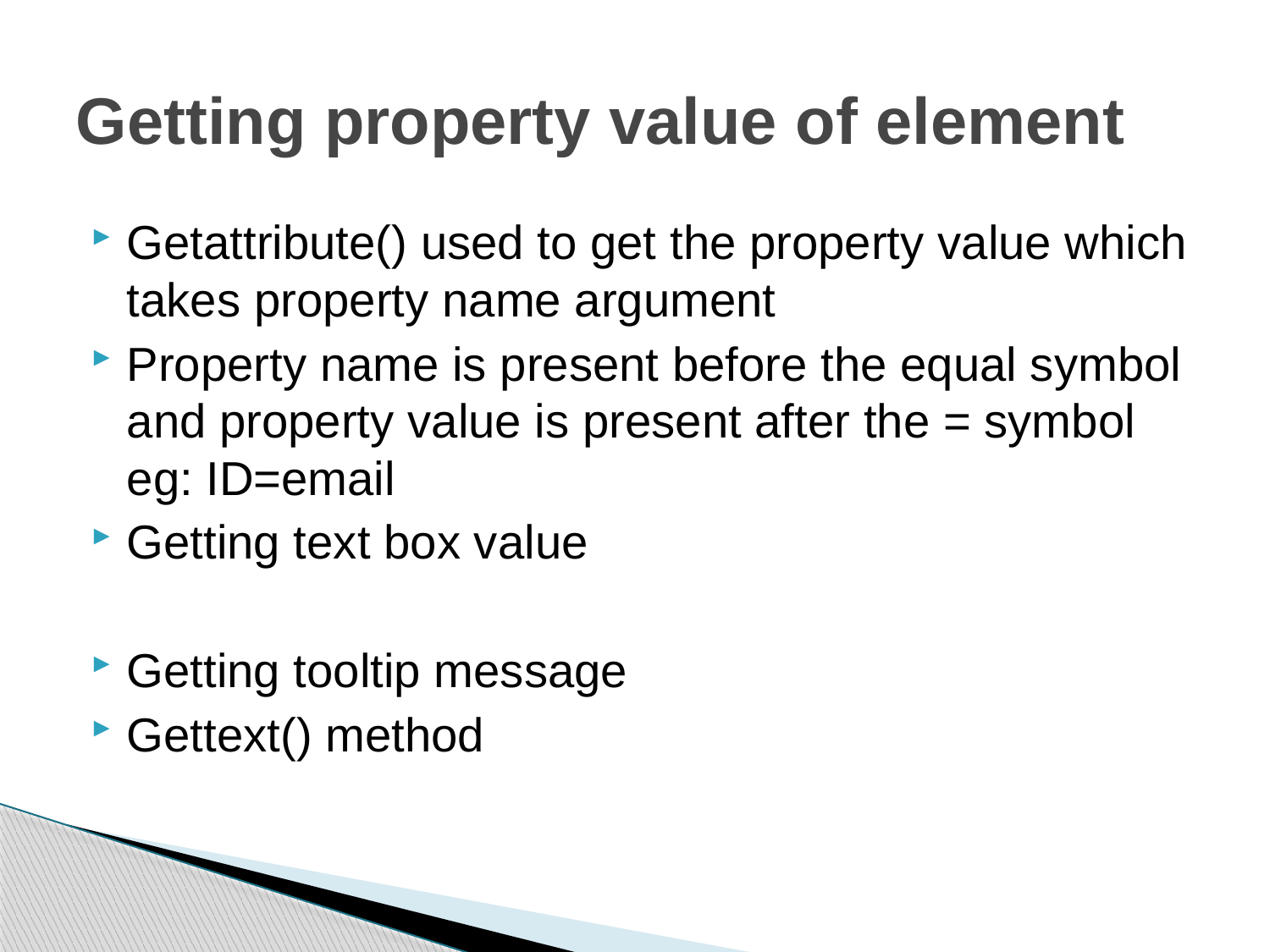

# Getting property value of element
Getattribute() used to get the property value which takes property name argument
Property name is present before the equal symbol and property value is present after the = symbol eg: ID=email
Getting text box value

Getting tooltip message
Gettext() method